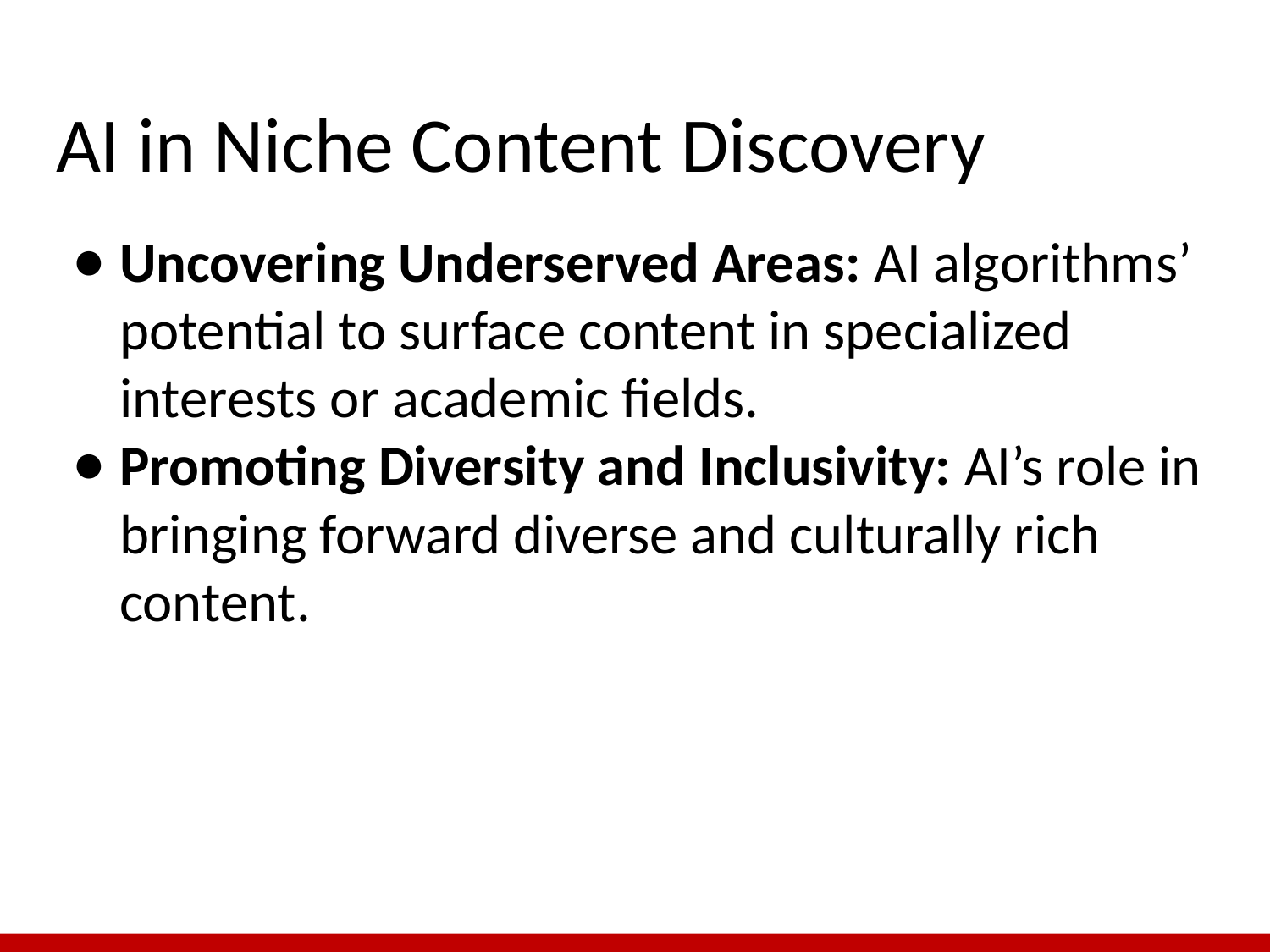

# AI in Niche Content Discovery
Uncovering Underserved Areas: AI algorithms’ potential to surface content in specialized interests or academic fields.
Promoting Diversity and Inclusivity: AI’s role in bringing forward diverse and culturally rich content​​.